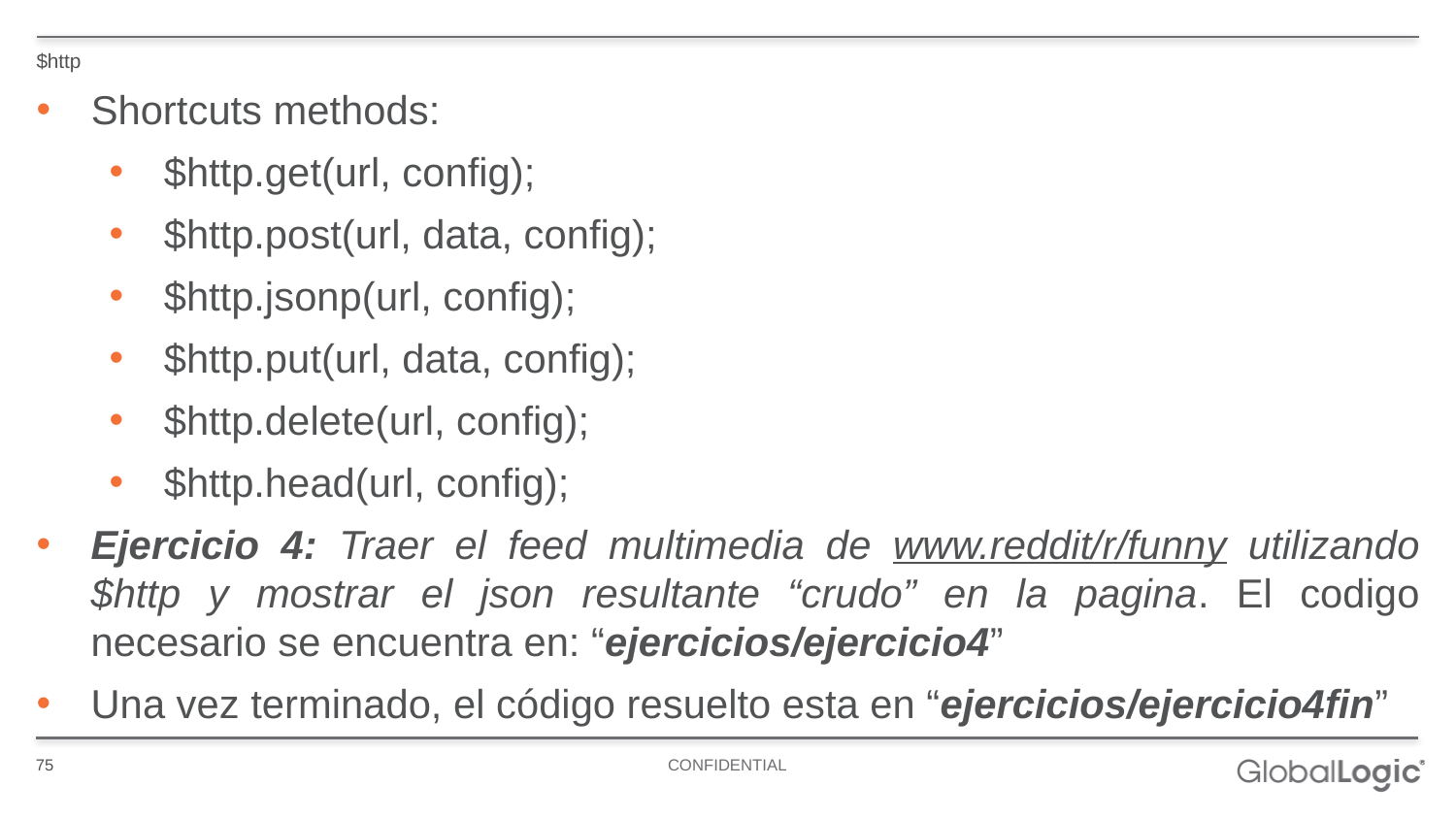

$http
Shortcuts methods:
$http.get(url, config);
$http.post(url, data, config);
$http.jsonp(url, config);
$http.put(url, data, config);
$http.delete(url, config);
$http.head(url, config);
Ejercicio 4: Traer el feed multimedia de www.reddit/r/funny utilizando $http y mostrar el json resultante “crudo” en la pagina. El codigo necesario se encuentra en: “ejercicios/ejercicio4”
Una vez terminado, el código resuelto esta en “ejercicios/ejercicio4fin”